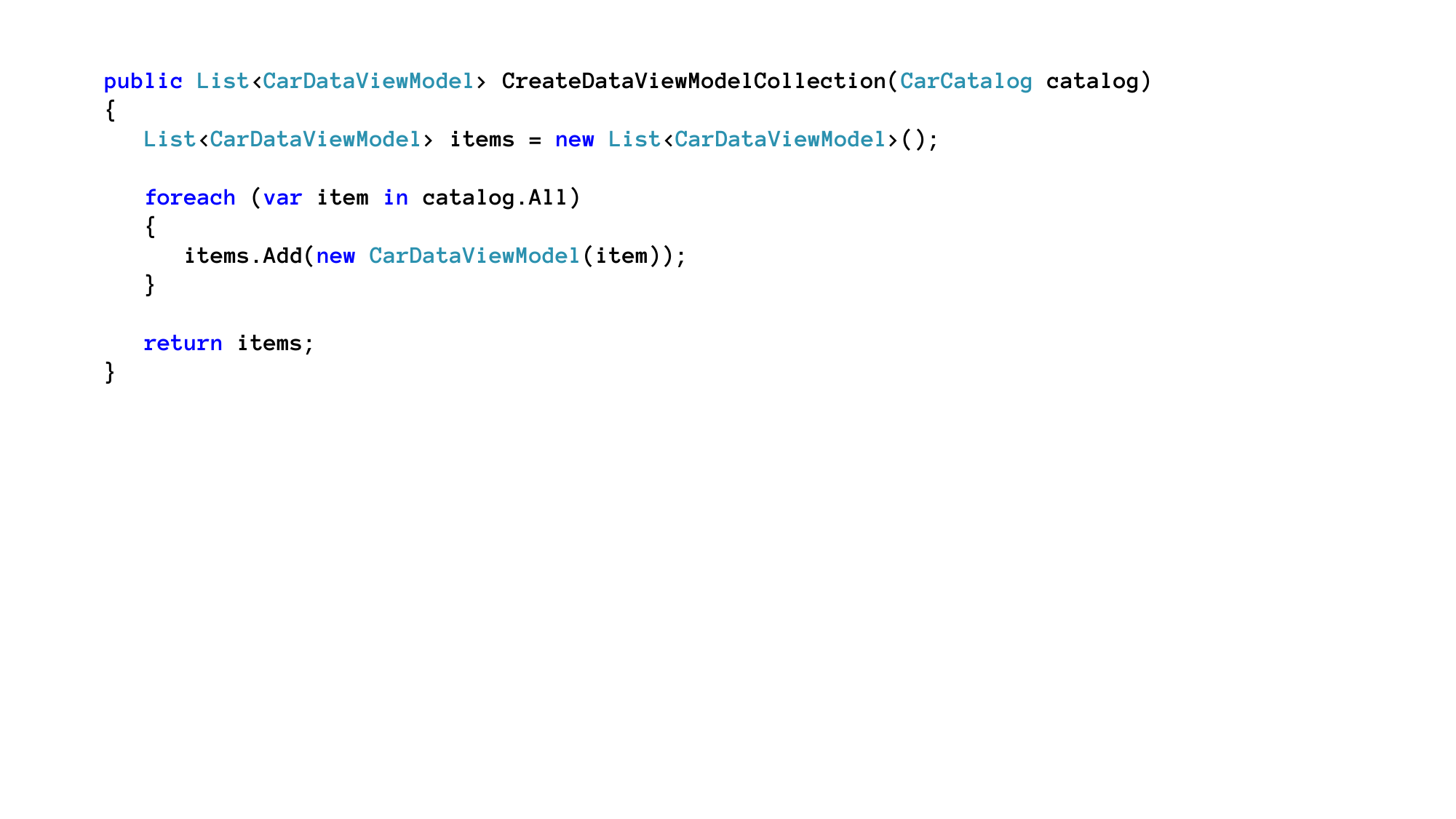

public List<CarDataViewModel> CreateDataViewModelCollection(CarCatalog catalog)
{
   List<CarDataViewModel> items = new List<CarDataViewModel>();

   foreach (var item in catalog.All)
   {
      items.Add(new CarDataViewModel(item));
   }

   return items;
}